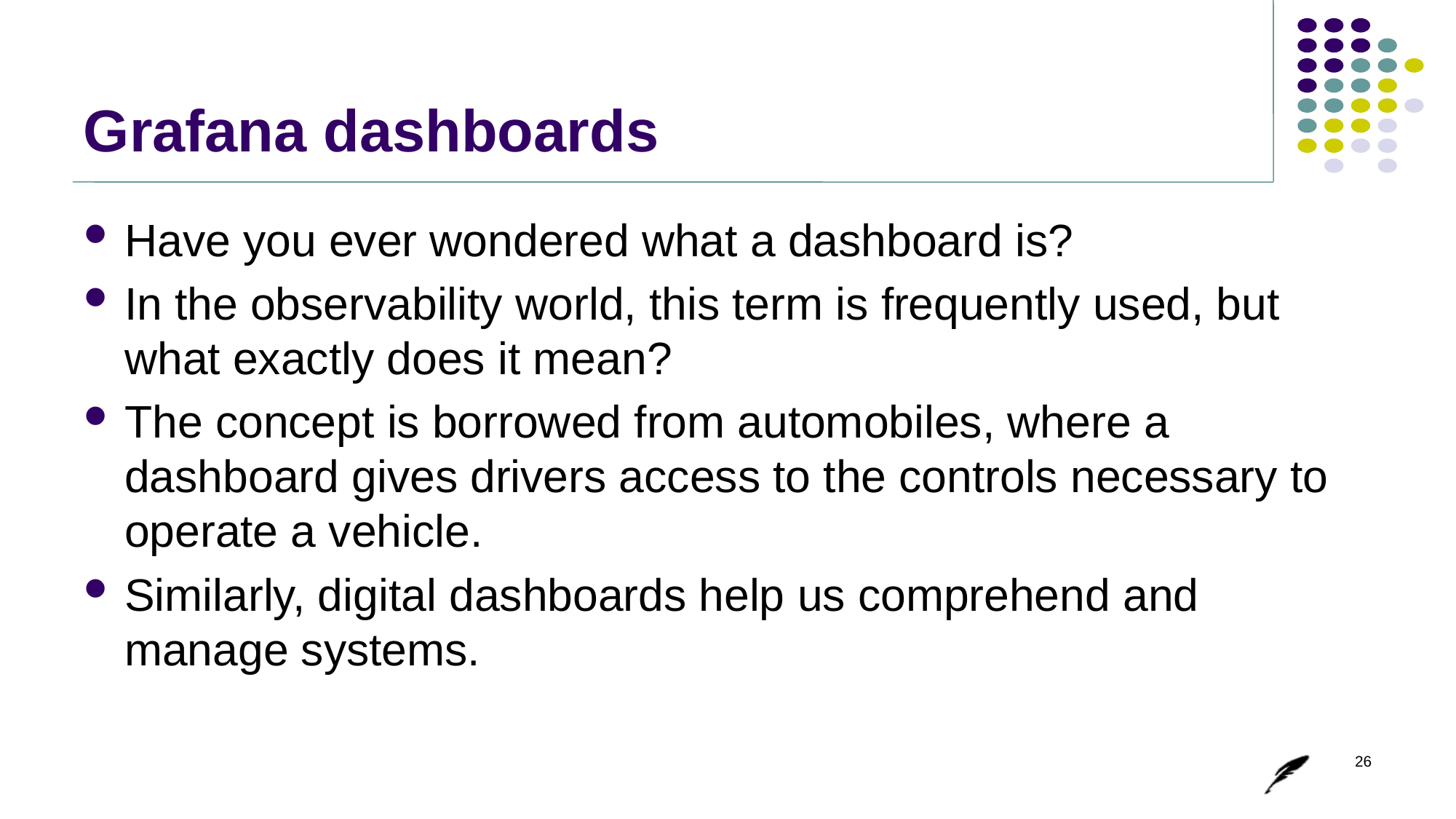

# Grafana dashboards
Have you ever wondered what a dashboard is?
In the observability world, this term is frequently used, but what exactly does it mean?
The concept is borrowed from automobiles, where a dashboard gives drivers access to the controls necessary to operate a vehicle.
Similarly, digital dashboards help us comprehend and manage systems.
26